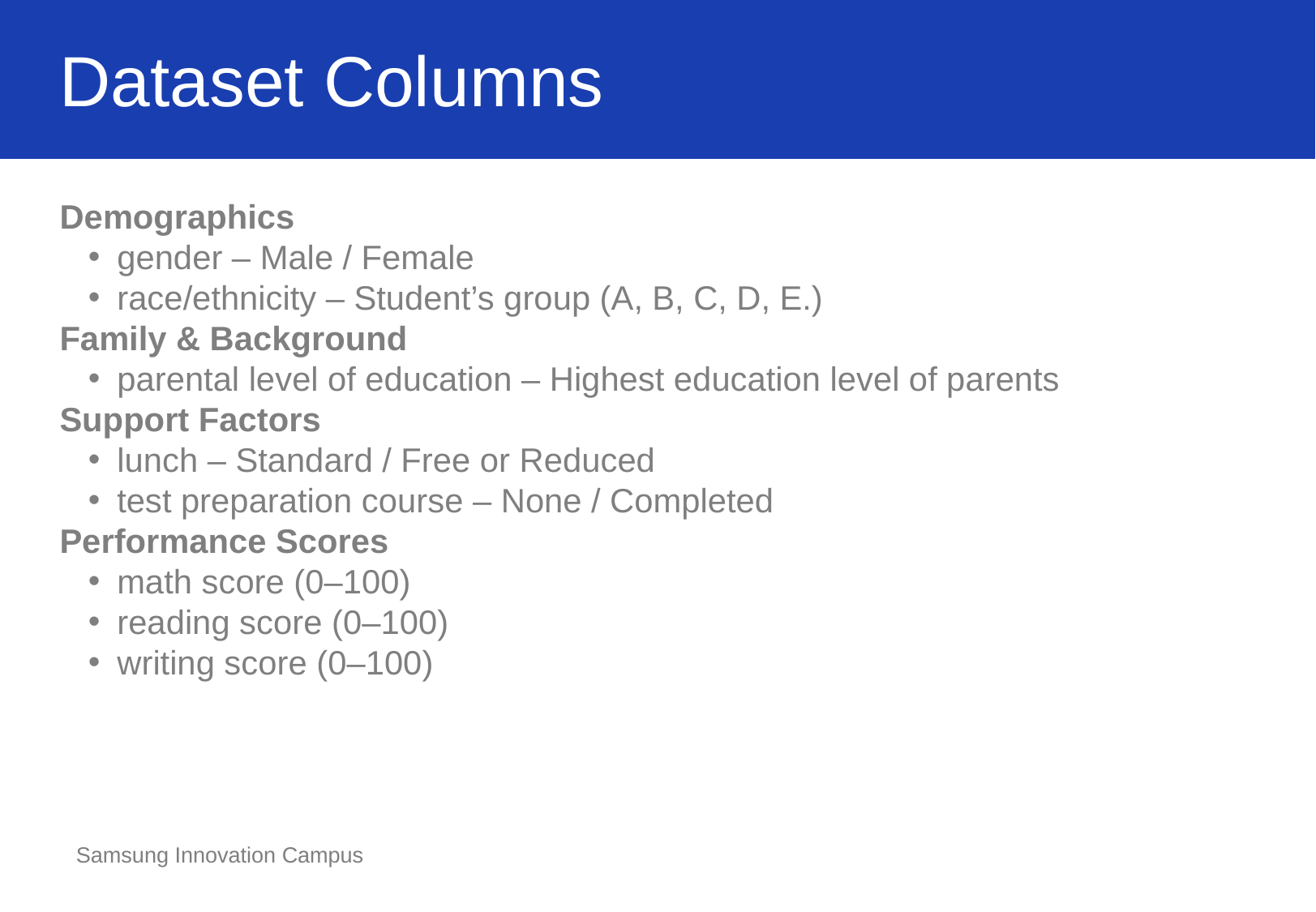

Dataset Columns
Demographics
gender – Male / Female
race/ethnicity – Student’s group (A, B, C, D, E.)
Family & Background
parental level of education – Highest education level of parents
Support Factors
lunch – Standard / Free or Reduced
test preparation course – None / Completed
Performance Scores
math score (0–100)
reading score (0–100)
writing score (0–100)

Samsung Innovation Campus